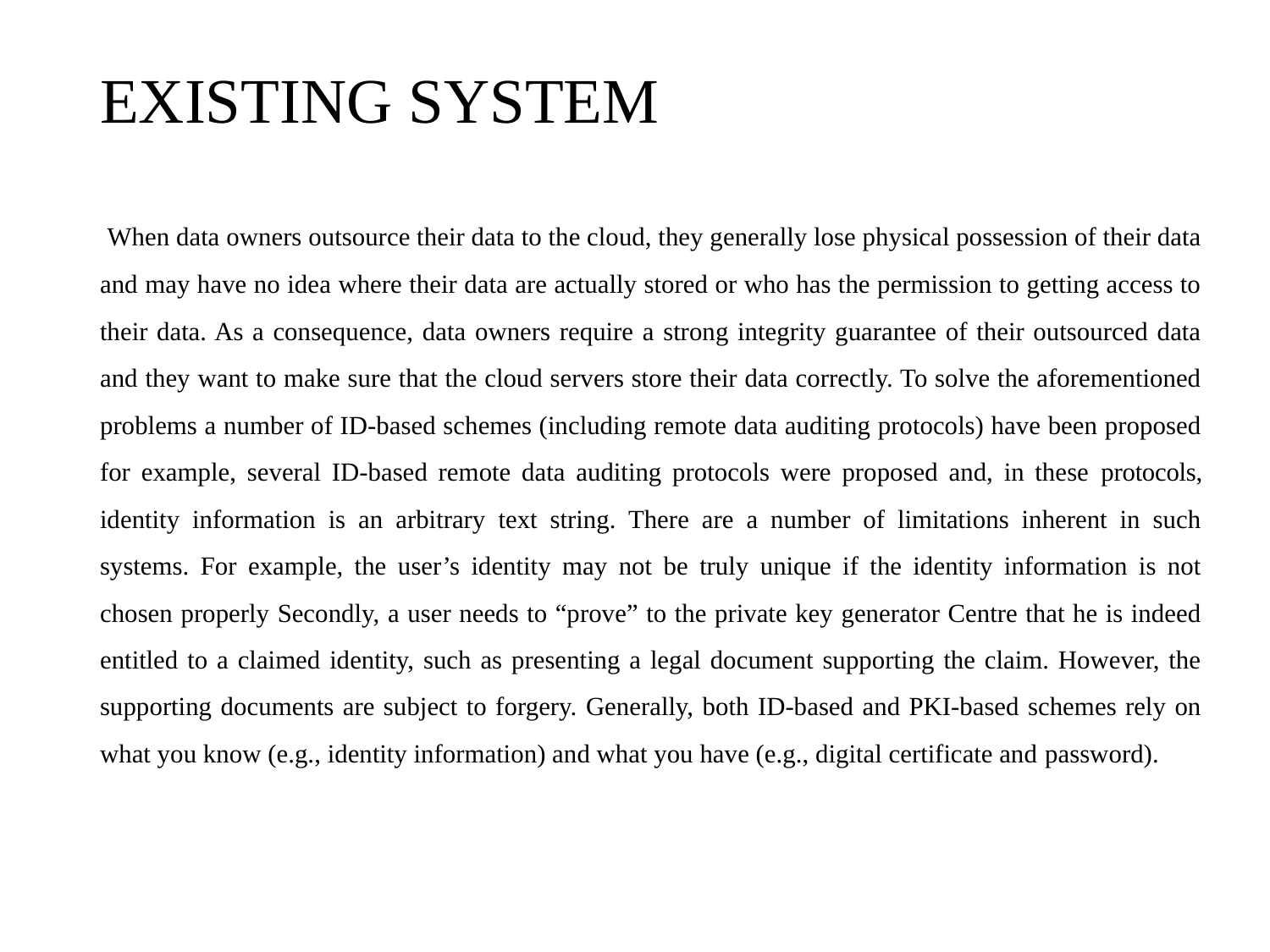

# EXISTING SYSTEM
 When data owners outsource their data to the cloud, they generally lose physical possession of their data and may have no idea where their data are actually stored or who has the permission to getting access to their data. As a consequence, data owners require a strong integrity guarantee of their outsourced data and they want to make sure that the cloud servers store their data correctly. To solve the aforementioned problems a number of ID-based schemes (including remote data auditing protocols) have been proposed for example, several ID-based remote data auditing protocols were proposed and, in these protocols, identity information is an arbitrary text string. There are a number of limitations inherent in such systems. For example, the user’s identity may not be truly unique if the identity information is not chosen properly Secondly, a user needs to “prove” to the private key generator Centre that he is indeed entitled to a claimed identity, such as presenting a legal document supporting the claim. However, the supporting documents are subject to forgery. Generally, both ID-based and PKI-based schemes rely on what you know (e.g., identity information) and what you have (e.g., digital certificate and password).